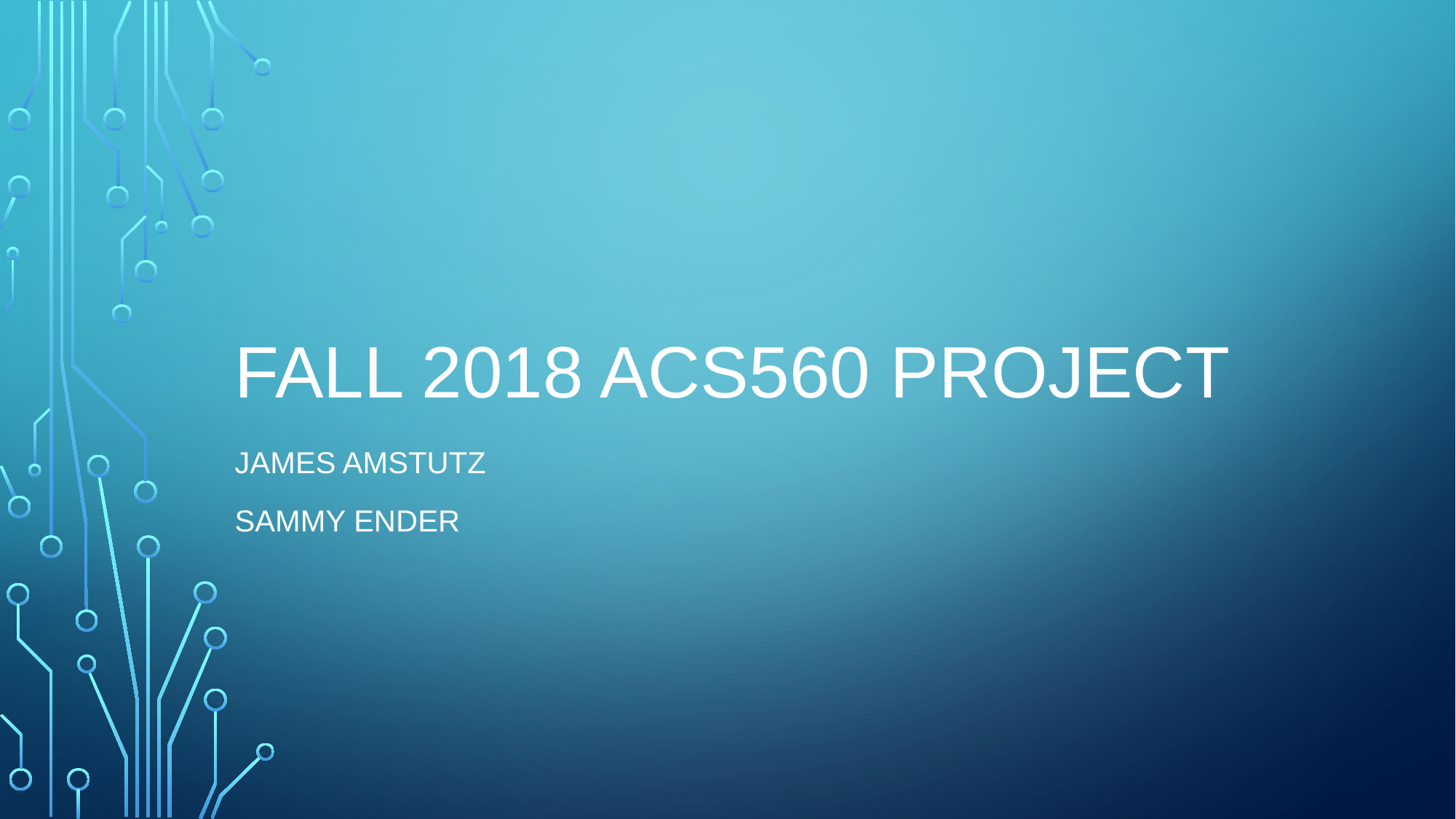

# Fall 2018 ACS560 Project
James Amstutz
Sammy Ender